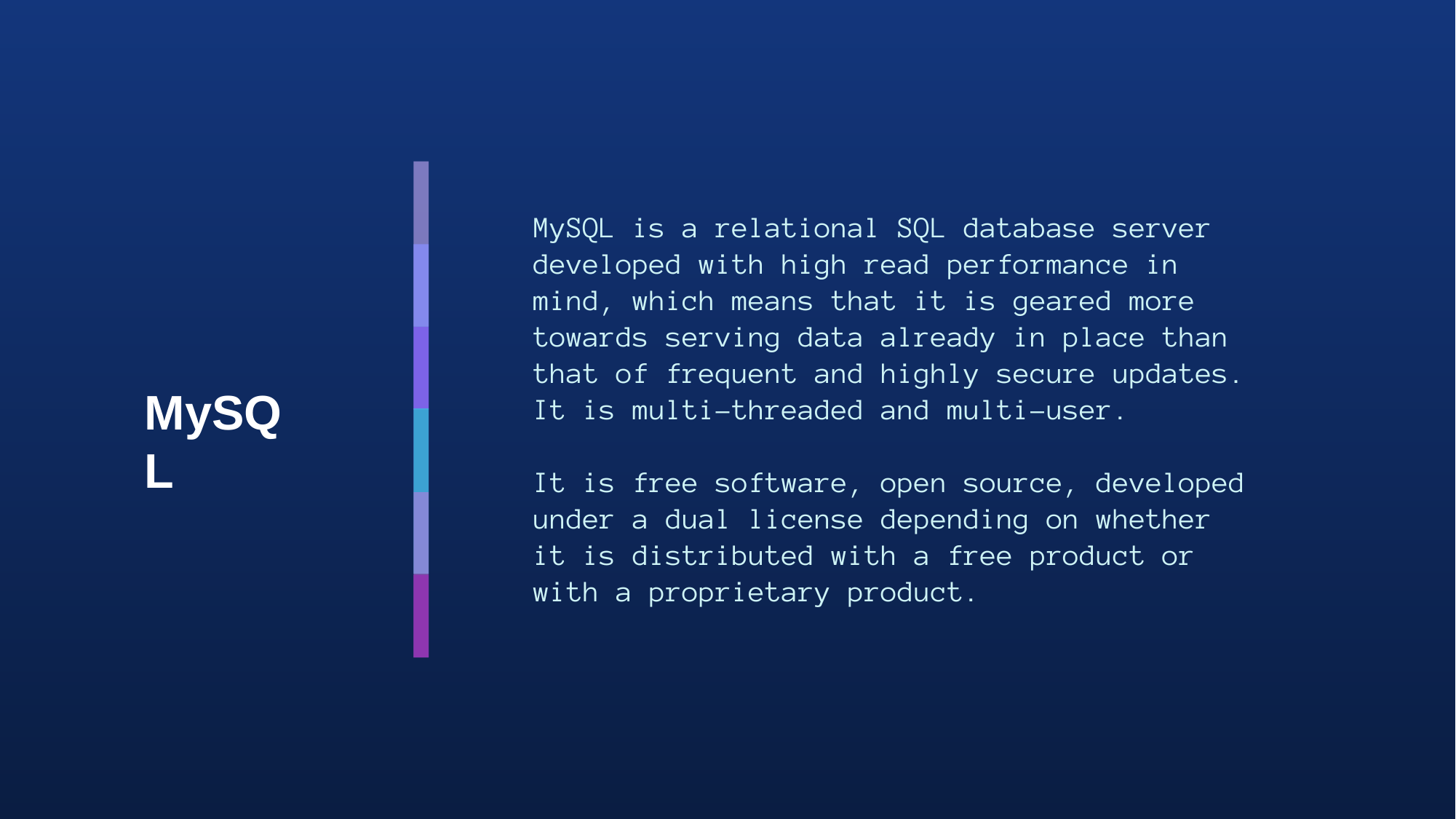

MySQL is a relational SQL database server developed with high read performance in mind, which means that it is geared more towards serving data already in place than that of frequent and highly secure updates. It is multi-threaded and multi-user.

It is free software, open source, developed under a dual license depending on whether it is distributed with a free product or with a proprietary product.
MySQL